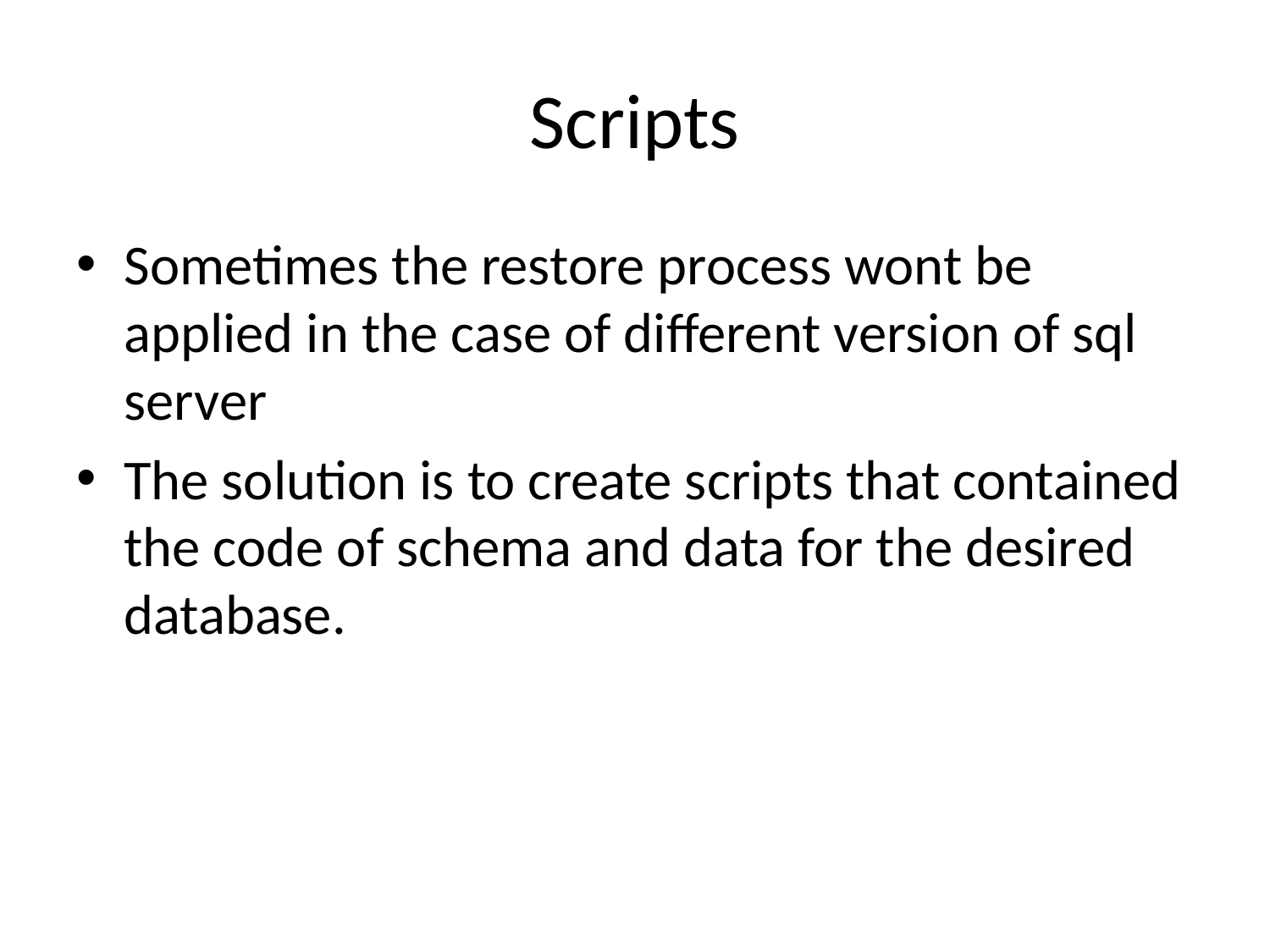

# Scripts
Sometimes the restore process wont be applied in the case of different version of sql server
The solution is to create scripts that contained the code of schema and data for the desired database.